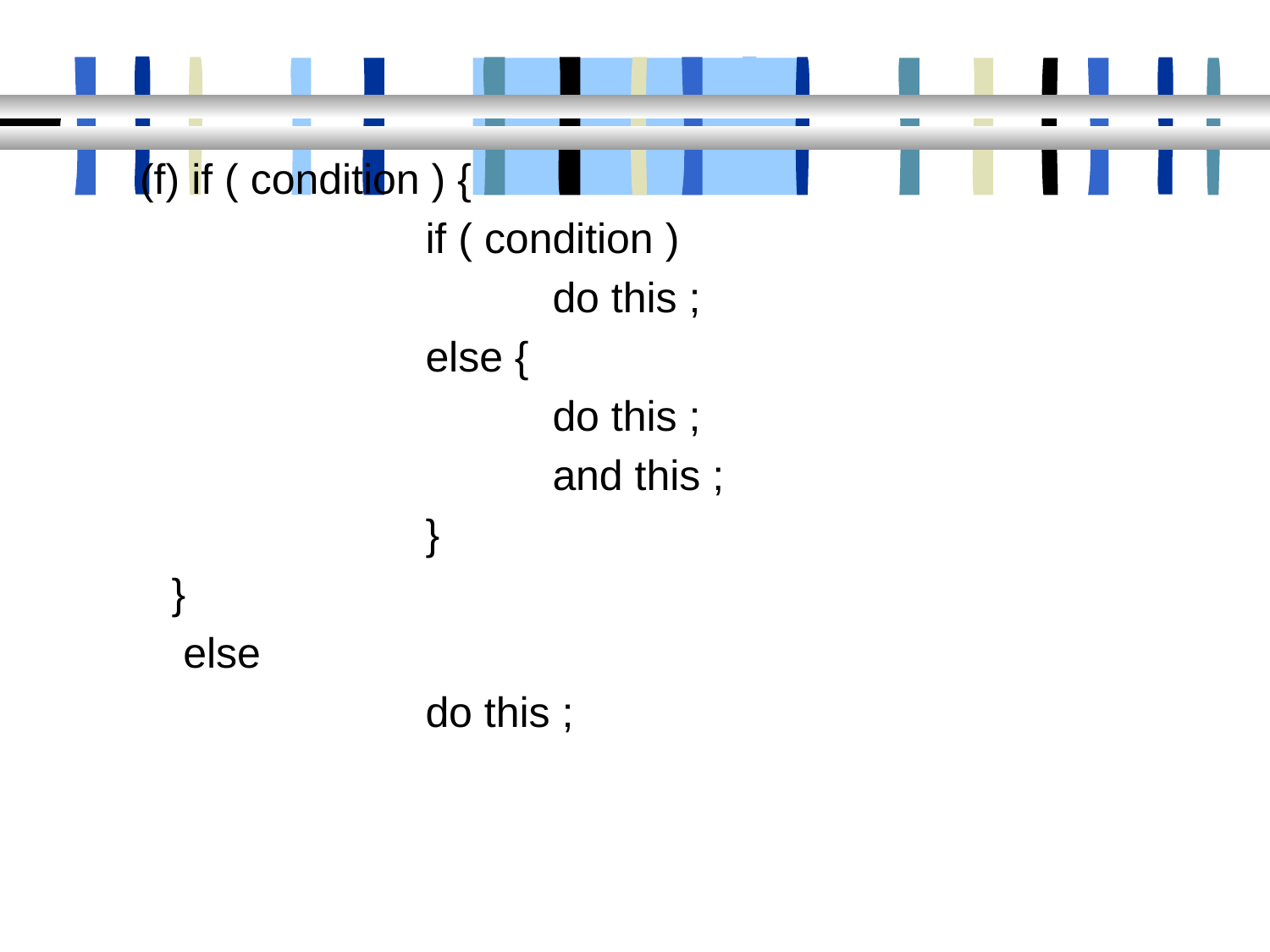

(f) if ( condition ) {
			if ( condition )
				do this ;
			else {
				do this ;
				and this ;
			}
	}
	 else
			do this ;